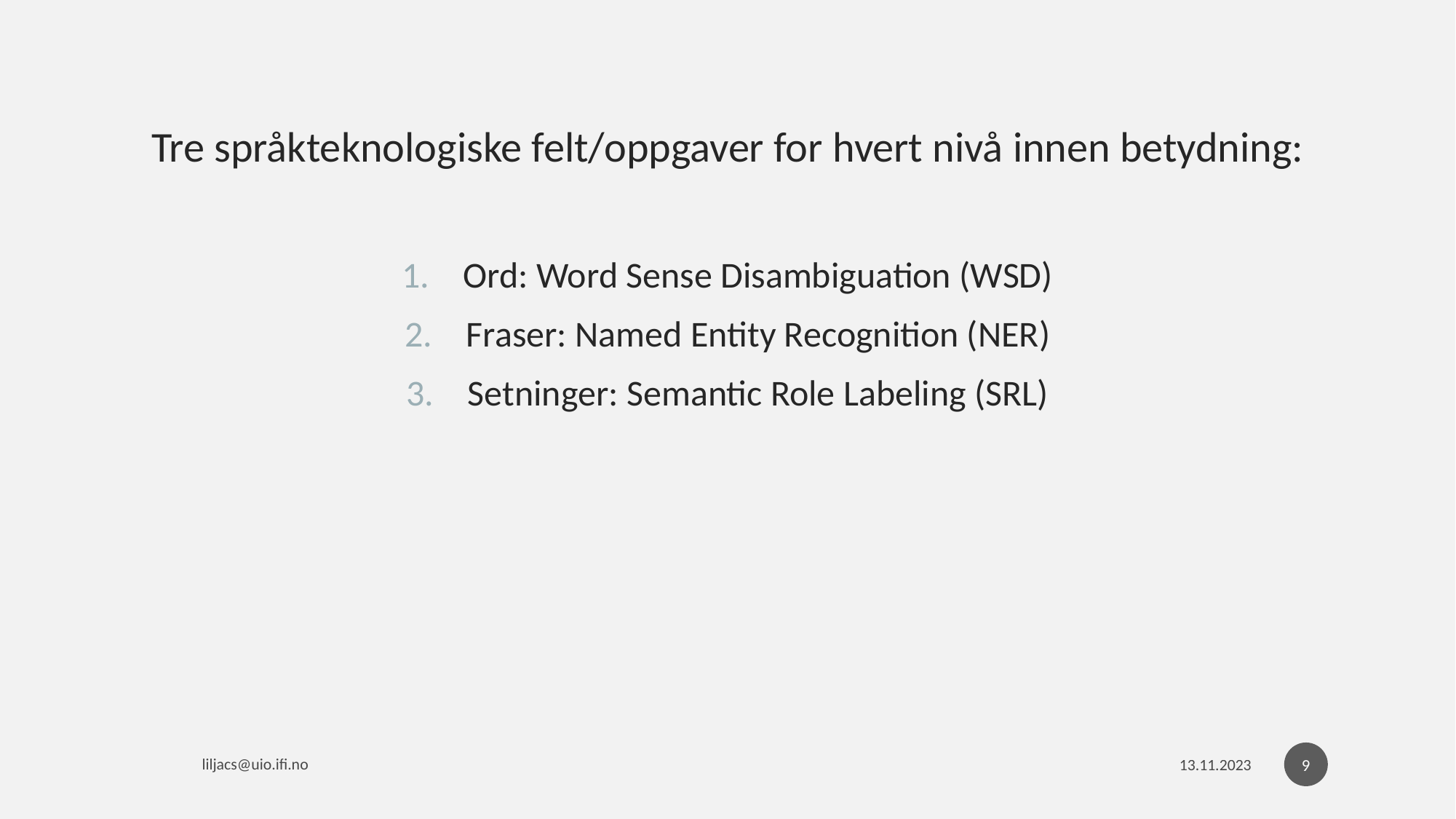

Tre språkteknologiske felt/oppgaver for hvert nivå innen betydning:

Ord: Word Sense Disambiguation (WSD)
Fraser: Named Entity Recognition (NER)
Setninger: Semantic Role Labeling (SRL)

9
liljacs@uio.ifi.no
13.11.2023